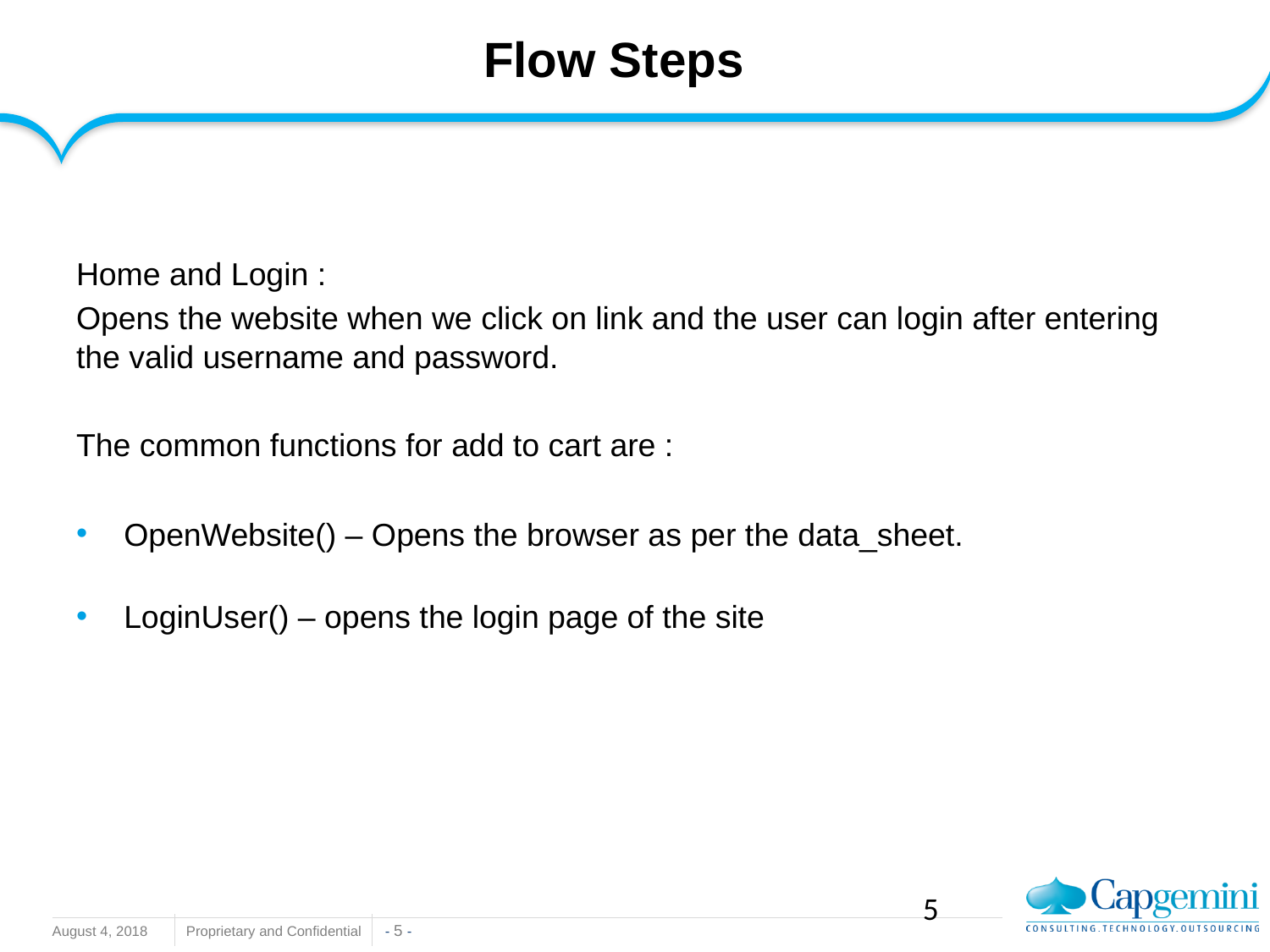

# Flow Steps

Home and Login :
Opens the website when we click on link and the user can login after entering the valid username and password.

The common functions for add to cart are :

OpenWebsite() – Opens the browser as per the data_sheet.
LoginUser() – opens the login page of the site
5